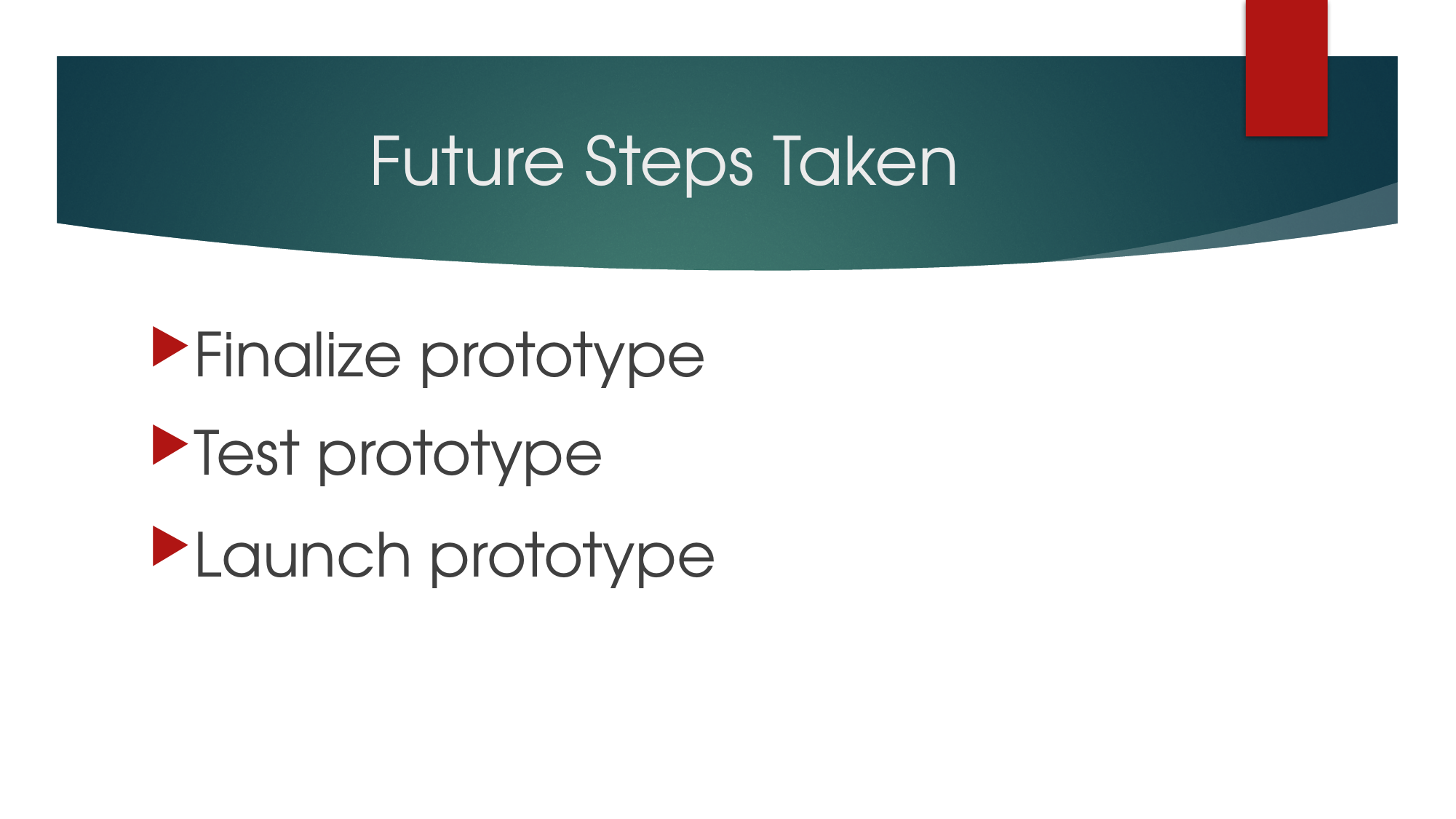

# Future Steps Taken
Finalize prototype
Test prototype
Launch prototype